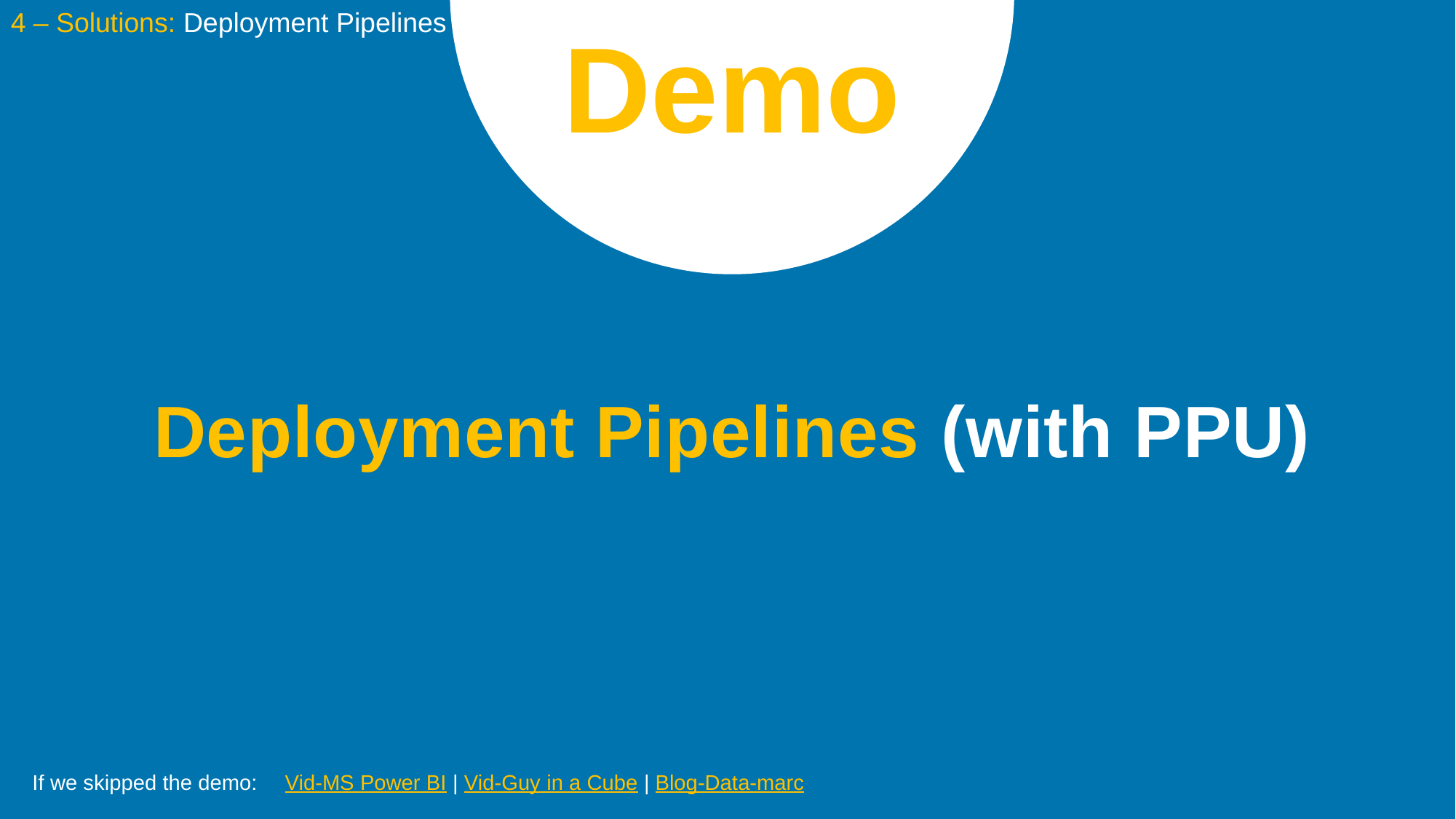

4 – Solutions: Deployment Pipelines

Demo
# Deployment Pipelines (with PPU)
| If we skipped the demo: | Vid-MS Power BI | Vid-Guy in a Cube | Blog-Data-marc |
| --- | --- |